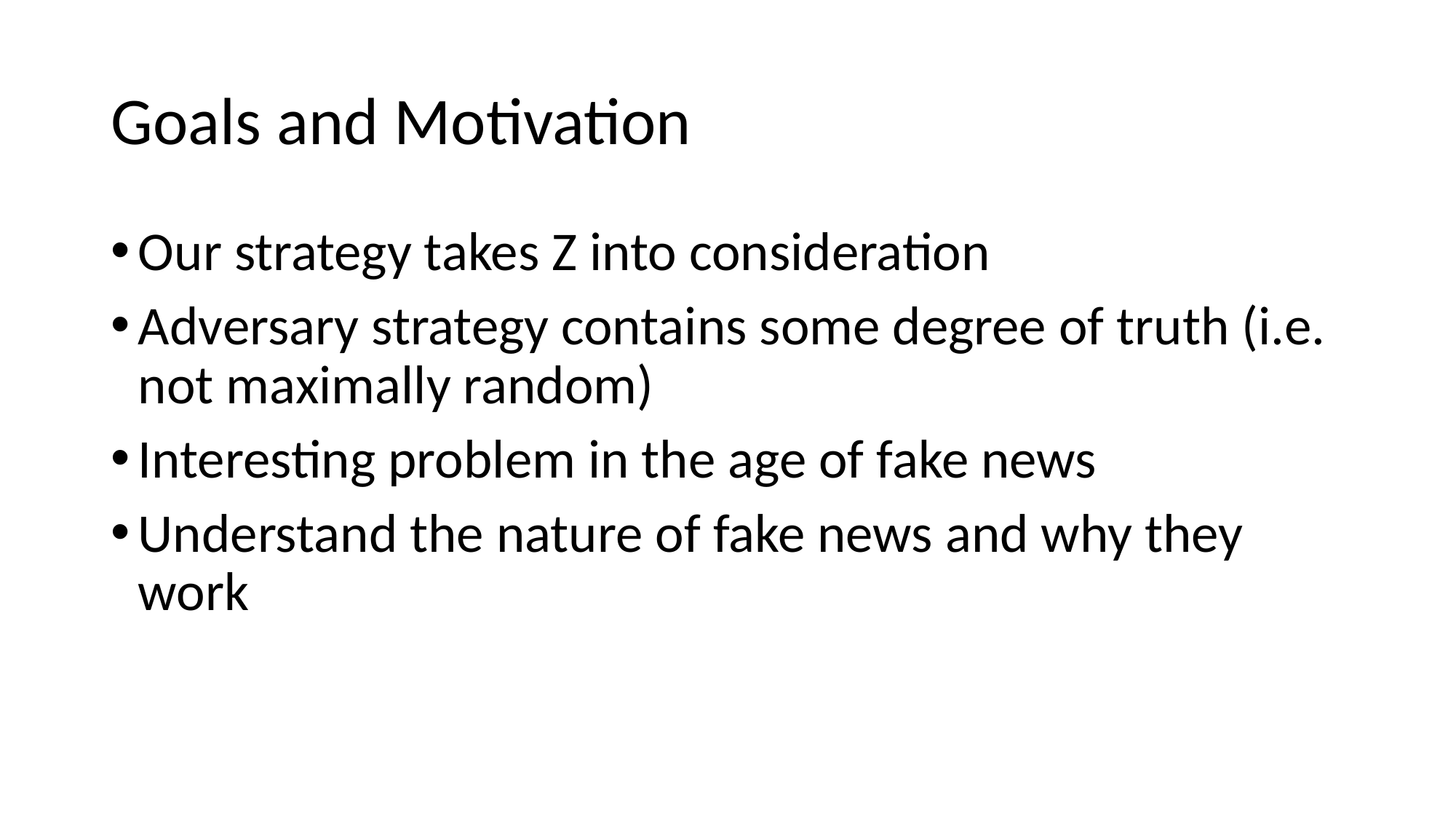

# Goals and Motivation
Our strategy takes Z into consideration
Adversary strategy contains some degree of truth (i.e. not maximally random)
Interesting problem in the age of fake news
Understand the nature of fake news and why they work